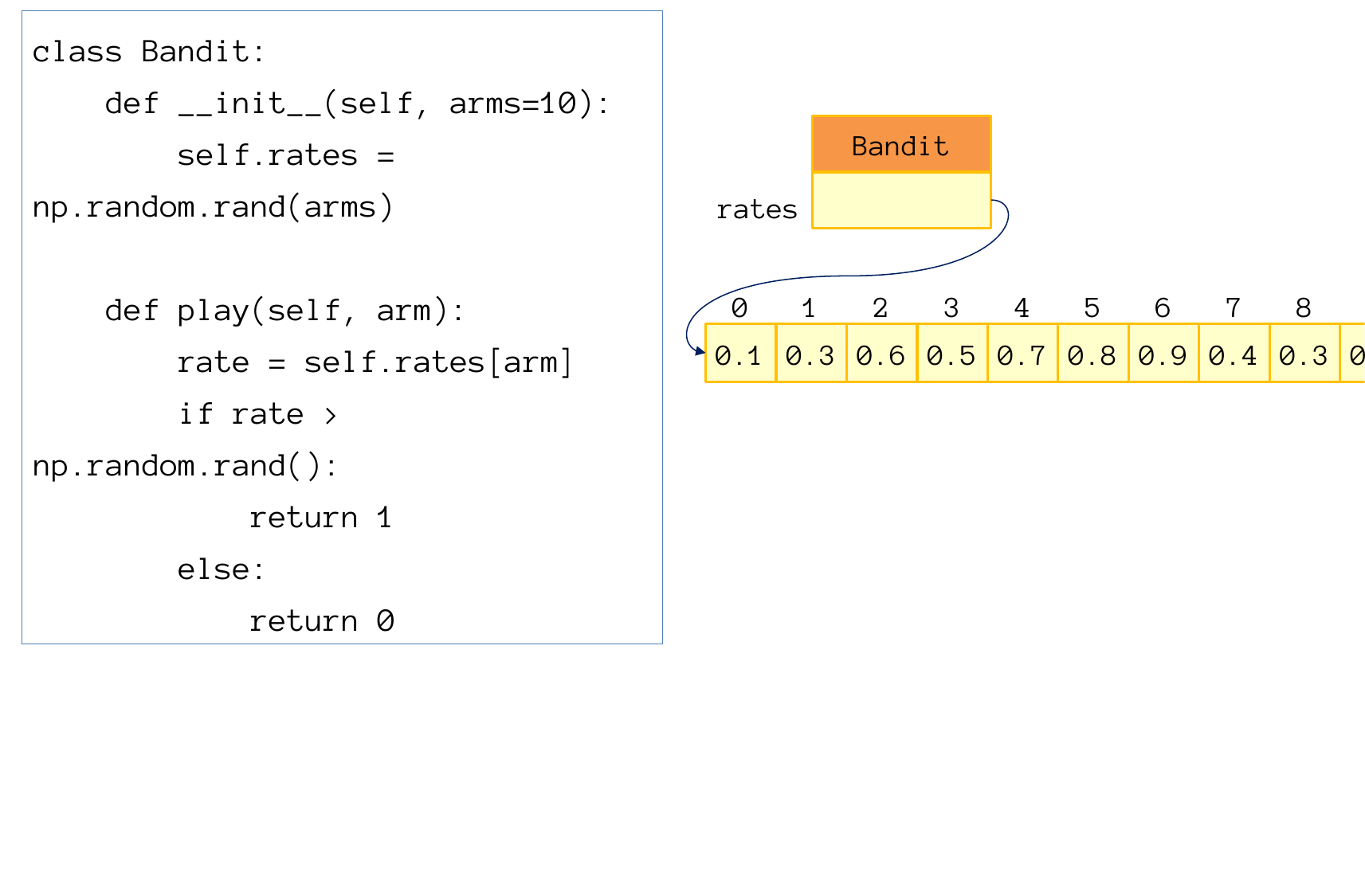

class Bandit:
    def __init__(self, arms=10):
        self.rates = np.random.rand(arms)

    def play(self, arm):
        rate = self.rates[arm]
        if rate > np.random.rand():
            return 1
        else:
            return 0
Bandit
rates

0
1
2
3
4
5
6
7
8
9
0.1
0.3
0.6
0.5
0.7
0.8
0.9
0.4
0.3
0.2